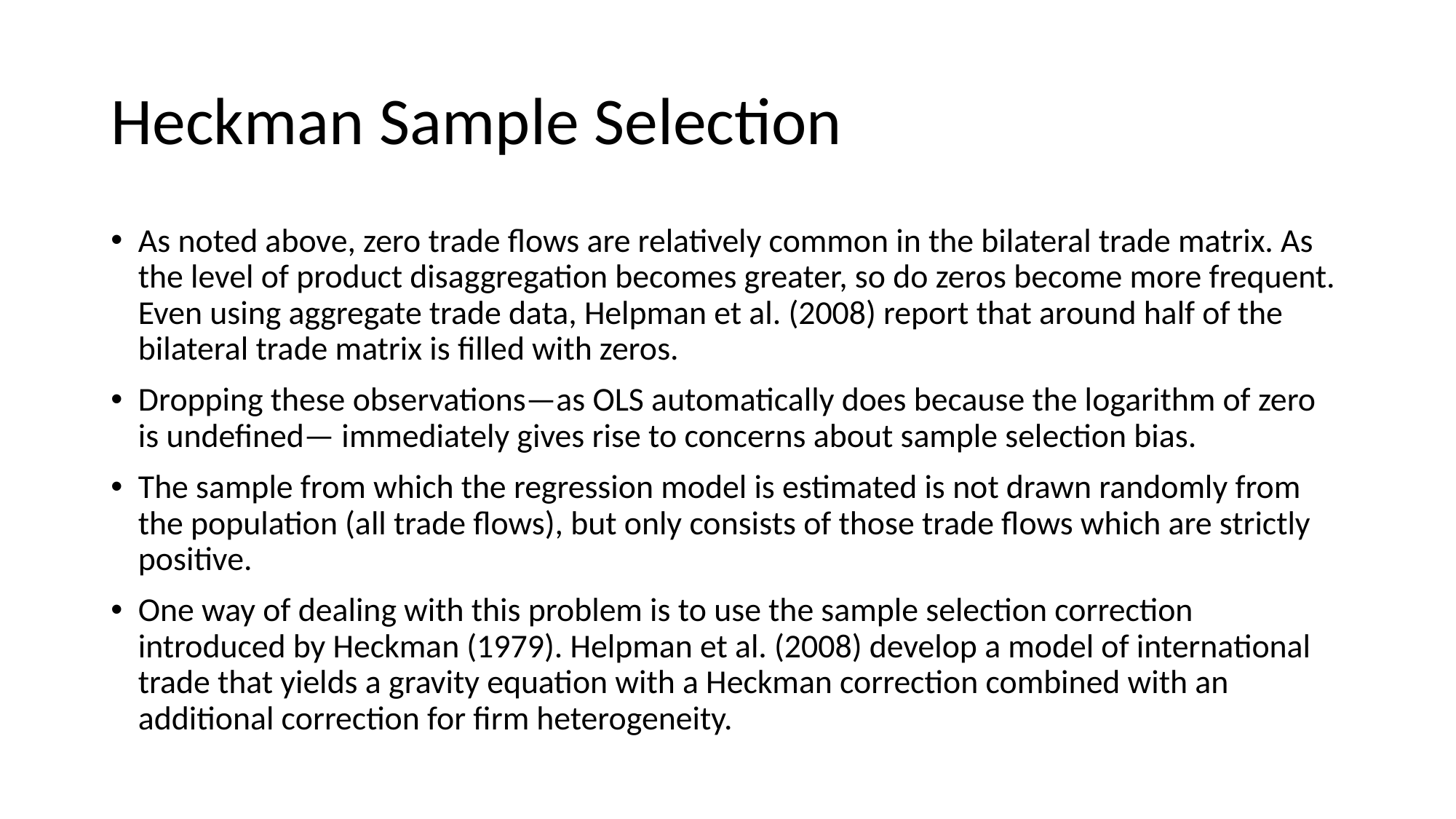

# Heckman Sample Selection
As noted above, zero trade flows are relatively common in the bilateral trade matrix. As the level of product disaggregation becomes greater, so do zeros become more frequent. Even using aggregate trade data, Helpman et al. (2008) report that around half of the bilateral trade matrix is filled with zeros.
Dropping these observations—as OLS automatically does because the logarithm of zero is undefined— immediately gives rise to concerns about sample selection bias.
The sample from which the regression model is estimated is not drawn randomly from the population (all trade flows), but only consists of those trade flows which are strictly positive.
One way of dealing with this problem is to use the sample selection correction introduced by Heckman (1979). Helpman et al. (2008) develop a model of international trade that yields a gravity equation with a Heckman correction combined with an additional correction for firm heterogeneity.